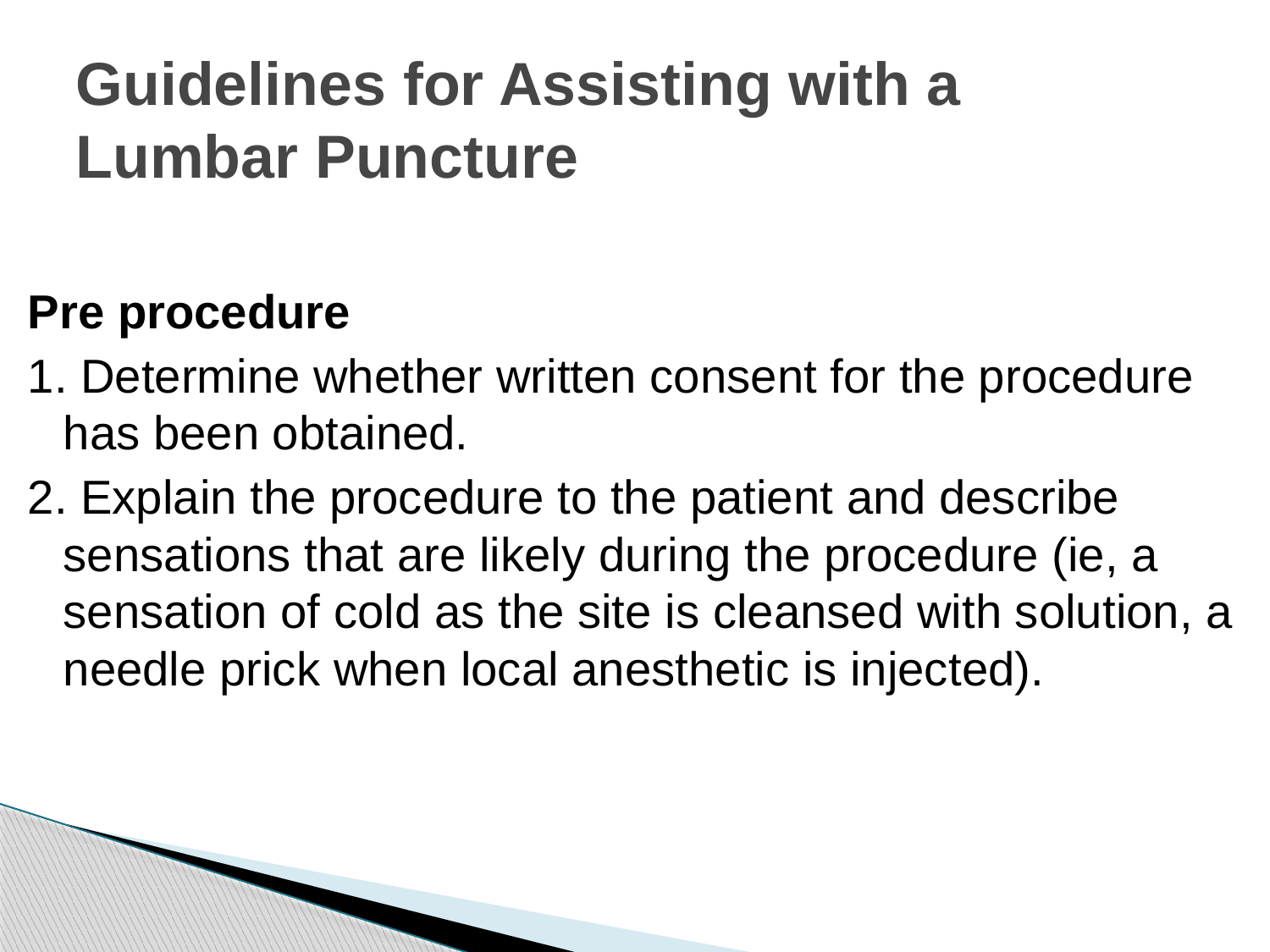

# Guidelines for Assisting with a Lumbar Puncture
Pre procedure
1. Determine whether written consent for the procedure has been obtained.
2. Explain the procedure to the patient and describe sensations that are likely during the procedure (ie, a sensation of cold as the site is cleansed with solution, a needle prick when local anesthetic is injected).